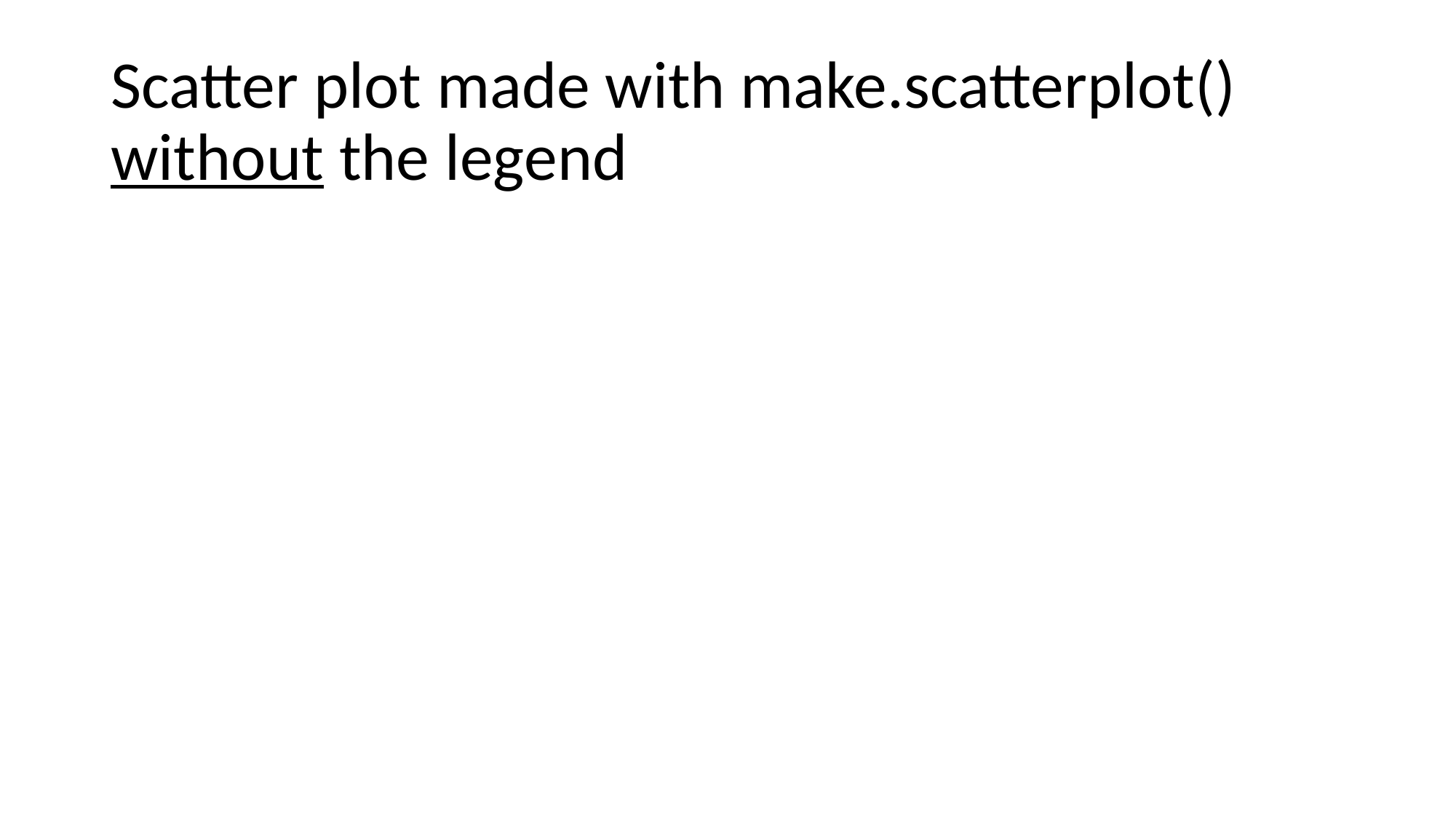

# Scatter plot made with make.scatterplot() without the legend